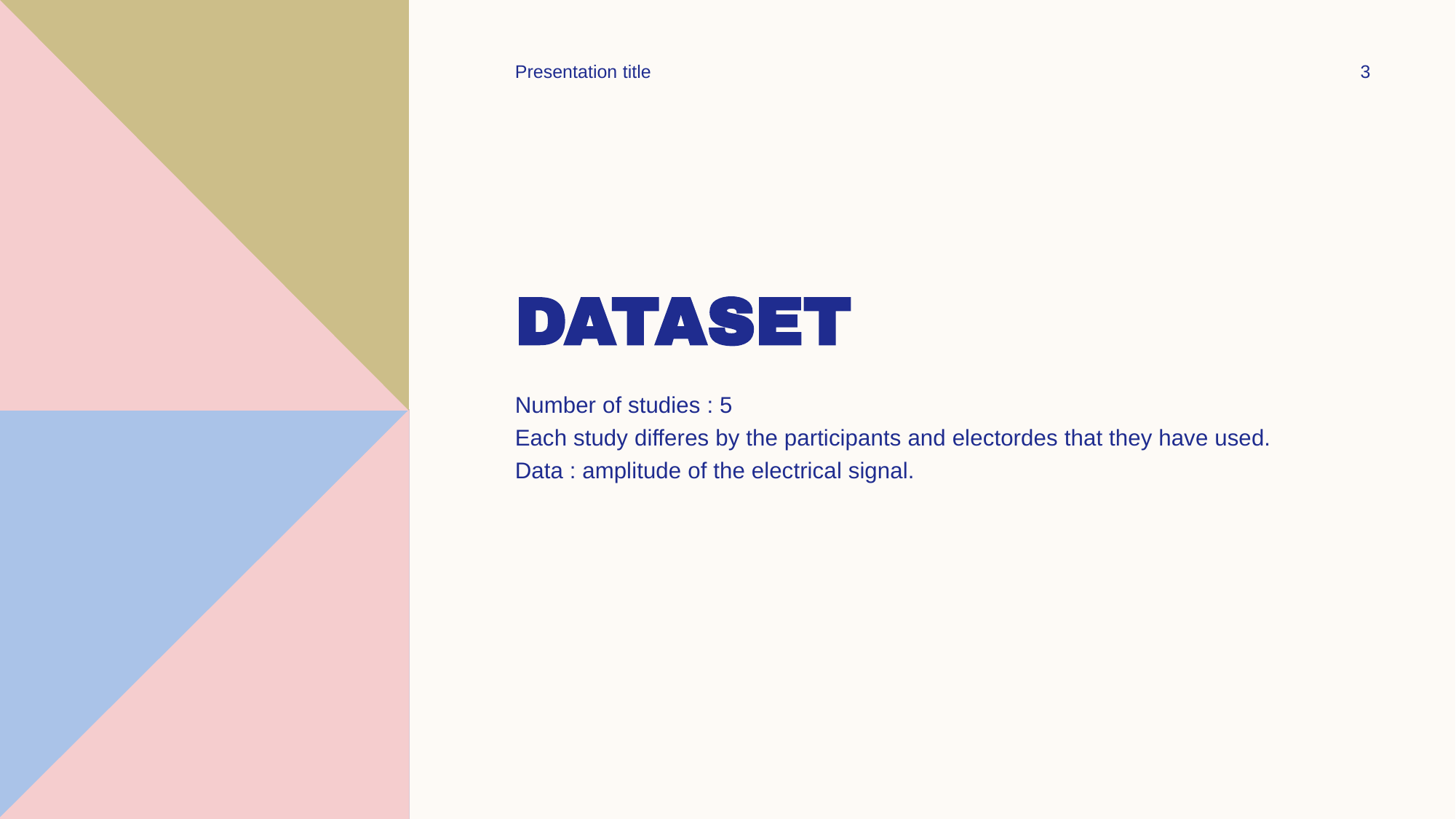

Presentation title
3
# Dataset
Number of studies : 5
Each study differes by the participants and electordes that they have used.
Data : amplitude of the electrical signal.